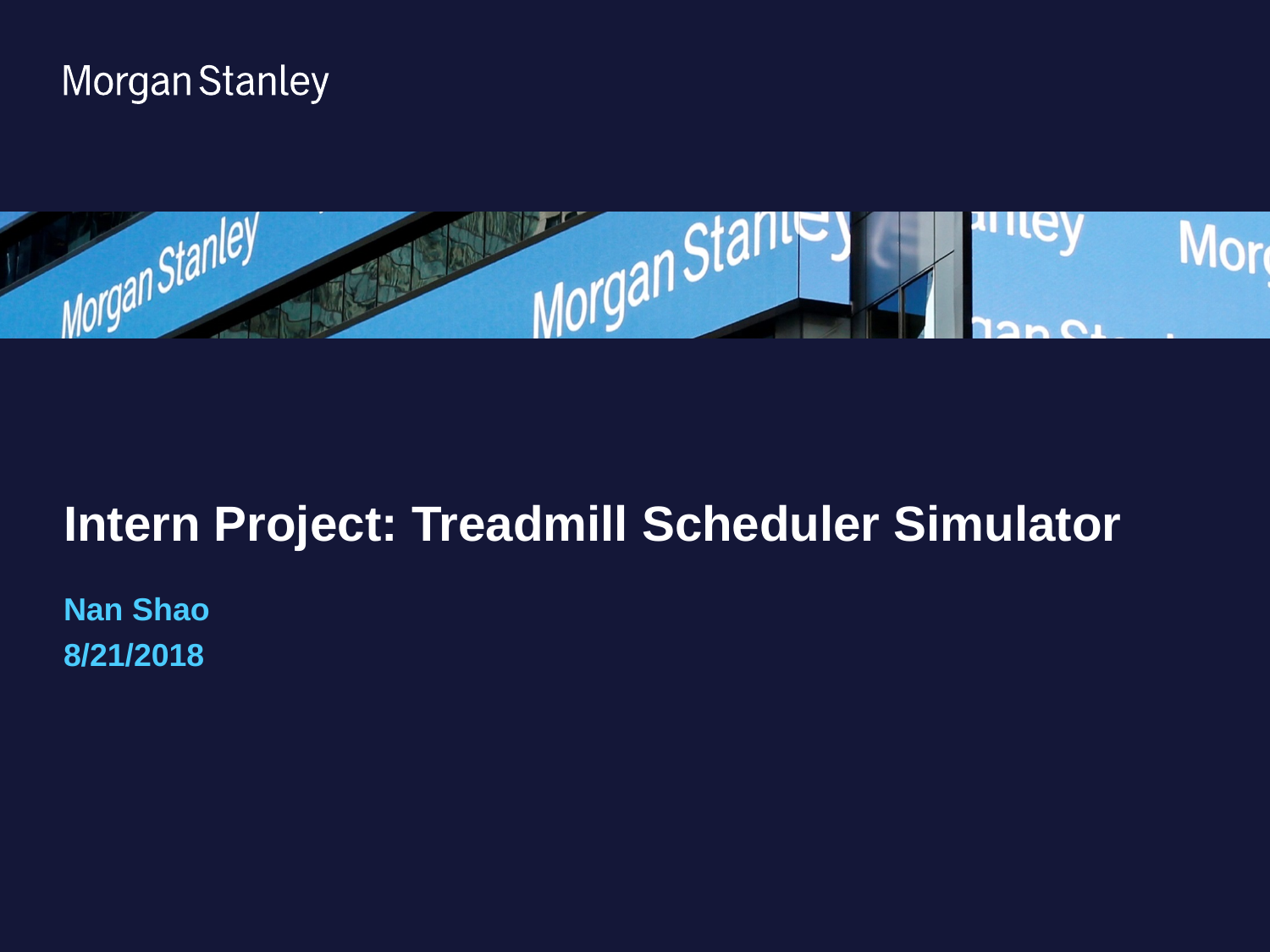

Intern Project: Treadmill Scheduler Simulator
Nan Shao
8/21/2018